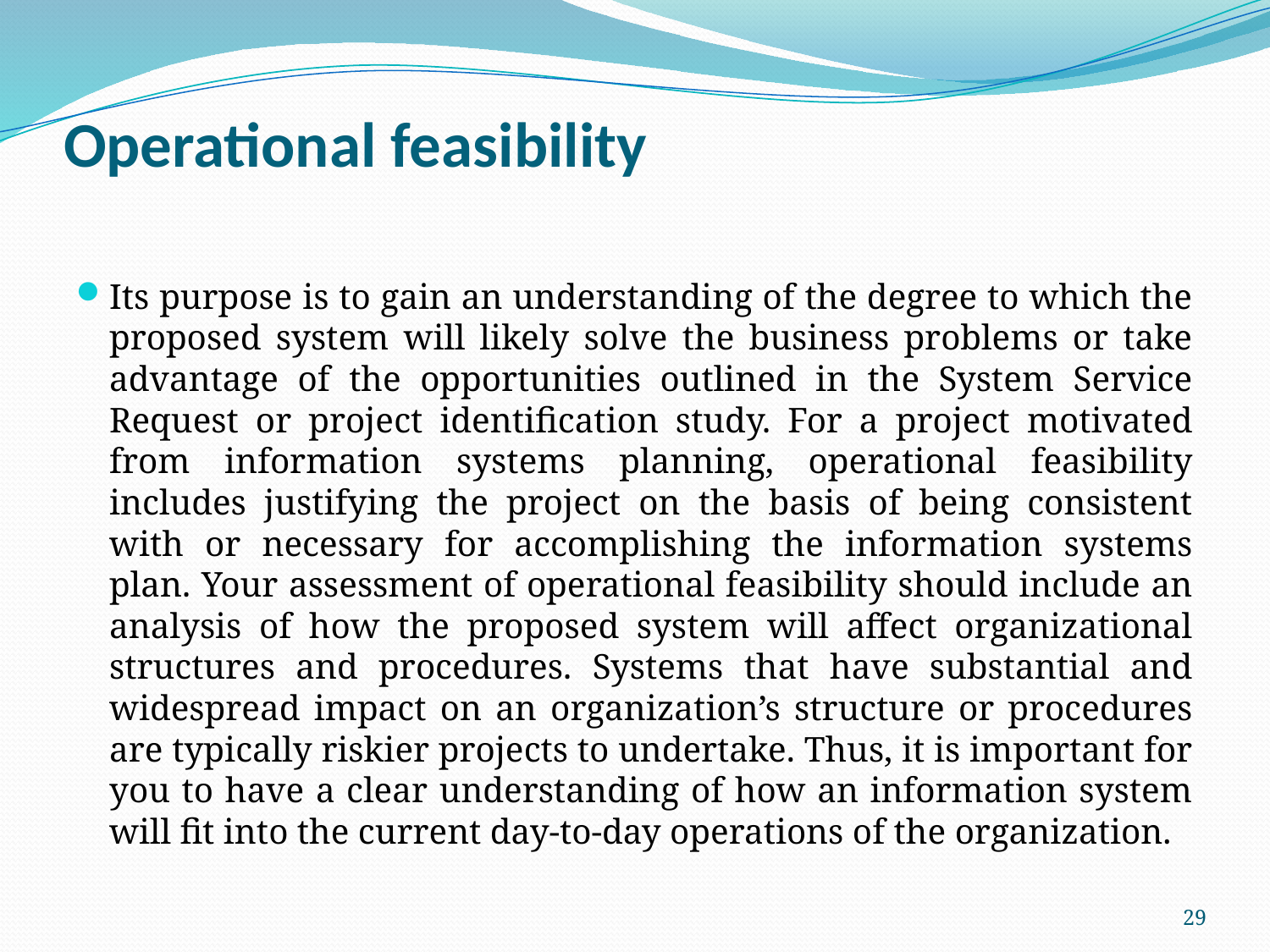

# Operational feasibility
Its purpose is to gain an understanding of the degree to which the proposed system will likely solve the business problems or take advantage of the opportunities outlined in the System Service Request or project identification study. For a project motivated from information systems planning, operational feasibility includes justifying the project on the basis of being consistent with or necessary for accomplishing the information systems plan. Your assessment of operational feasibility should include an analysis of how the proposed system will affect organizational structures and procedures. Systems that have substantial and widespread impact on an organization’s structure or procedures are typically riskier projects to undertake. Thus, it is important for you to have a clear understanding of how an information system will fit into the current day-to-day operations of the organization.
29